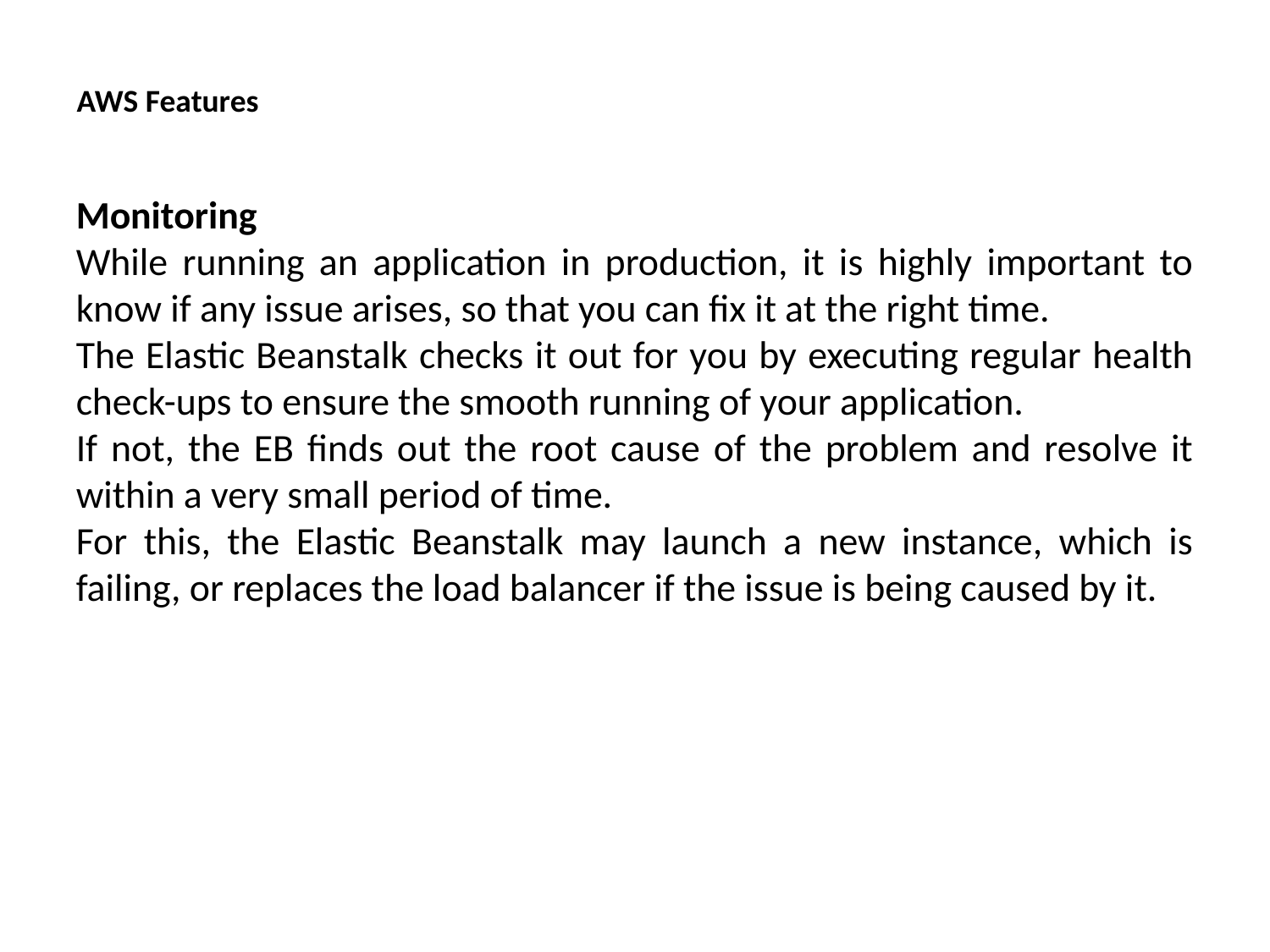

AWS Features

Monitoring
While running an application in production, it is highly important to know if any issue arises, so that you can fix it at the right time.
The Elastic Beanstalk checks it out for you by executing regular health check-ups to ensure the smooth running of your application.
If not, the EB finds out the root cause of the problem and resolve it within a very small period of time.
For this, the Elastic Beanstalk may launch a new instance, which is failing, or replaces the load balancer if the issue is being caused by it.